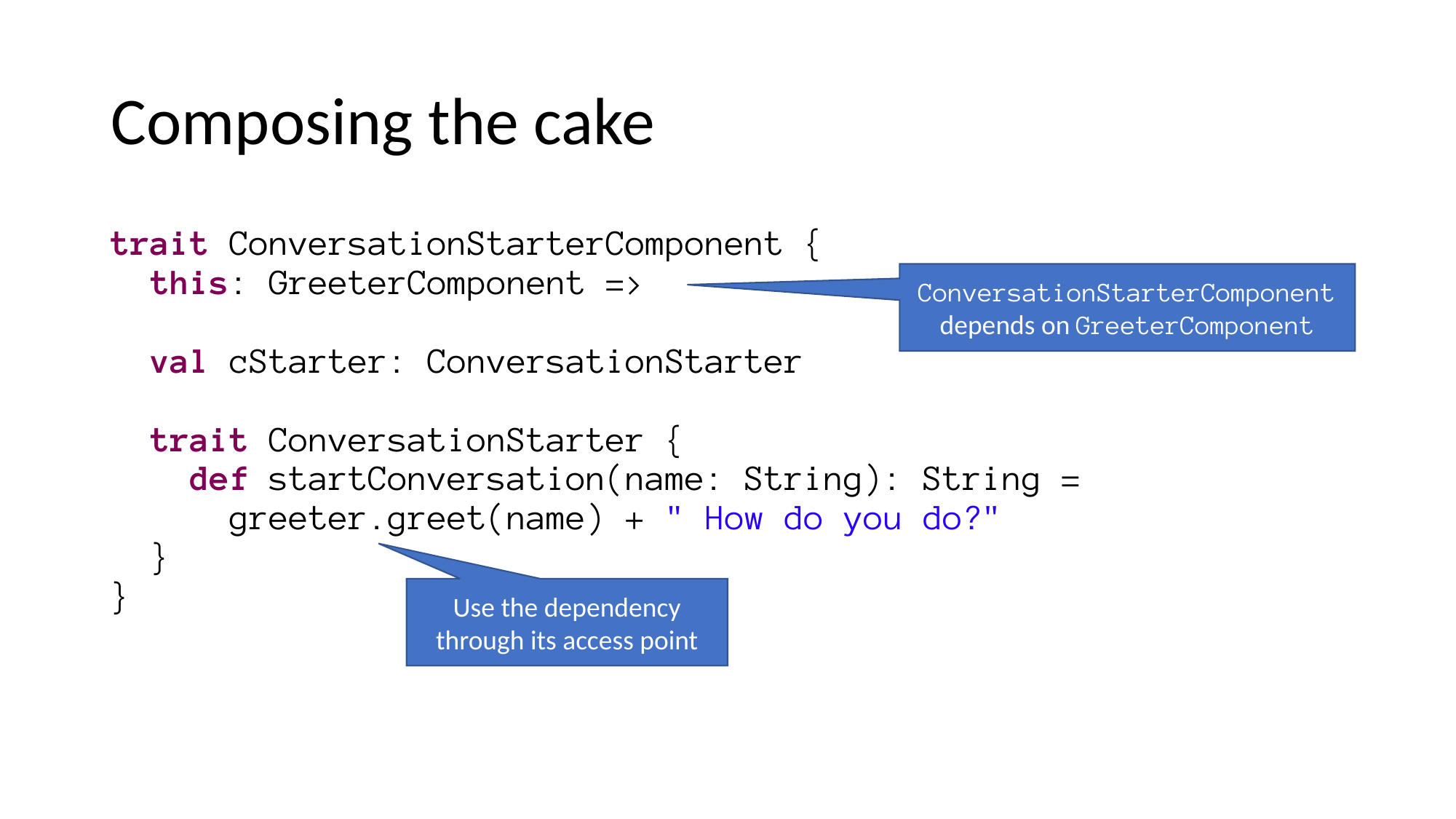

# Composing the cake
trait ConversationStarterComponent {
  this: GreeterComponent =>
  val cStarter: ConversationStarter
  trait ConversationStarter {
    def startConversation(name: String): String =
      greeter.greet(name) + " How do you do?"
  }
}
ConversationStarterComponent depends on GreeterComponent
Use the dependency through its access point